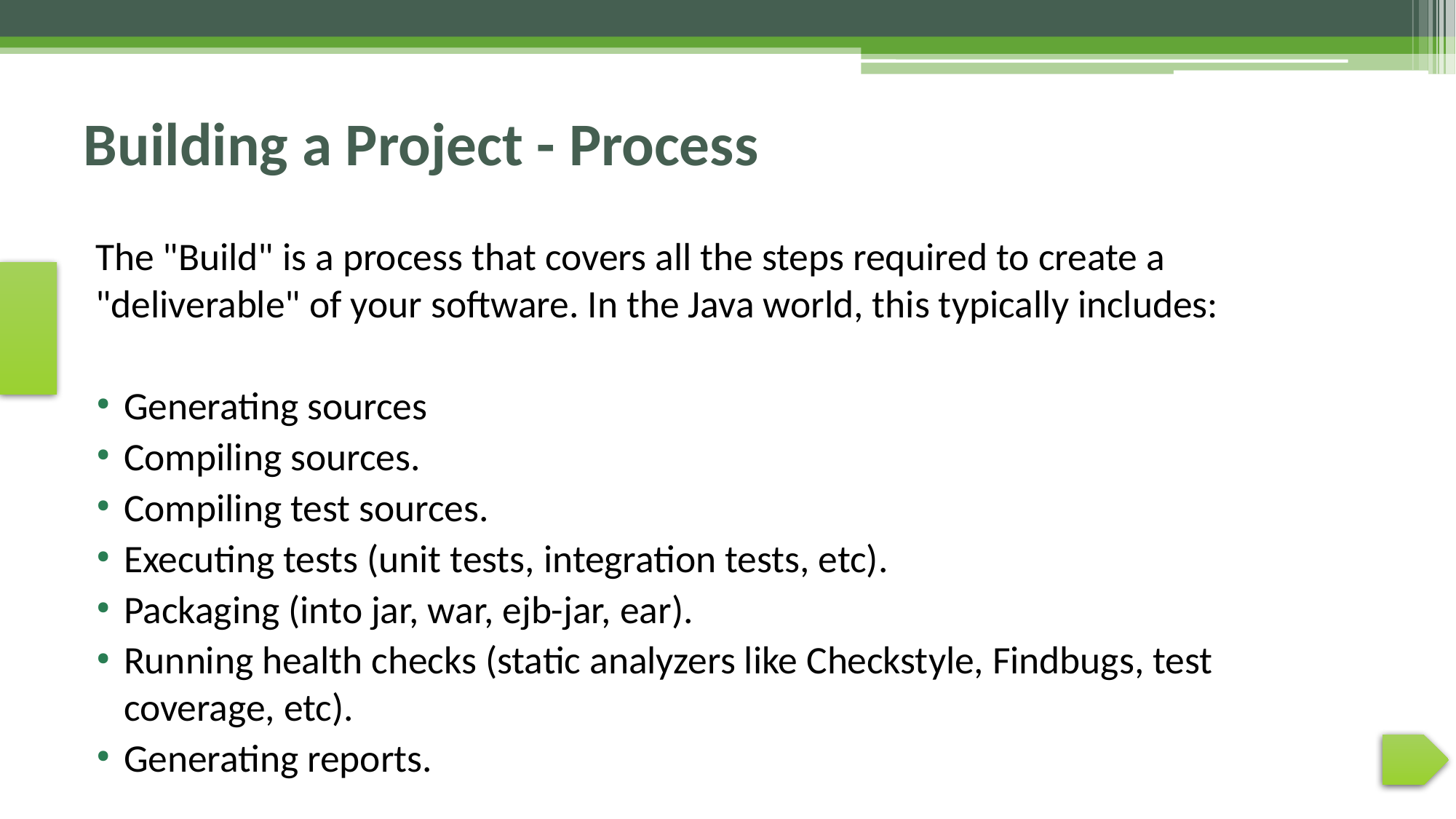

# Building a Project - Process
The "Build" is a process that covers all the steps required to create a "deliverable" of your software. In the Java world, this typically includes:

Generating sources
Compiling sources.
Compiling test sources.
Executing tests (unit tests, integration tests, etc).
Packaging (into jar, war, ejb-jar, ear).
Running health checks (static analyzers like Checkstyle, Findbugs, test coverage, etc).
Generating reports.